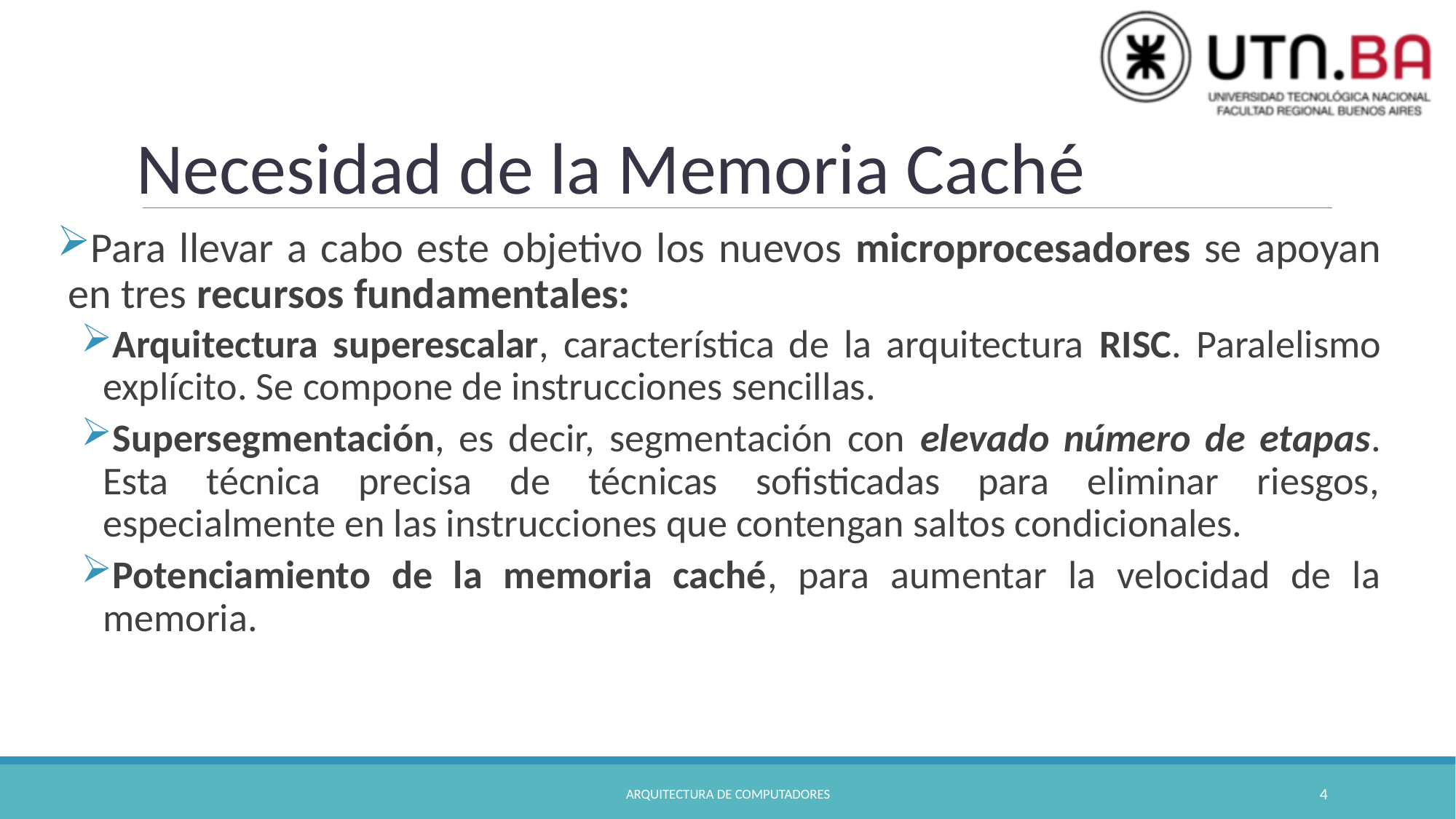

Necesidad de la Memoria Caché
Para llevar a cabo este objetivo los nuevos microprocesadores se apoyan en tres recursos fundamentales:
Arquitectura superescalar, característica de la arquitectura RISC. Paralelismo explícito. Se compone de instrucciones sencillas.
Supersegmentación, es decir, segmentación con elevado número de etapas. Esta técnica precisa de técnicas sofisticadas para eliminar riesgos, especialmente en las instrucciones que contengan saltos condicionales.
Potenciamiento de la memoria caché, para aumentar la velocidad de la memoria.
Arquitectura de Computadores
4